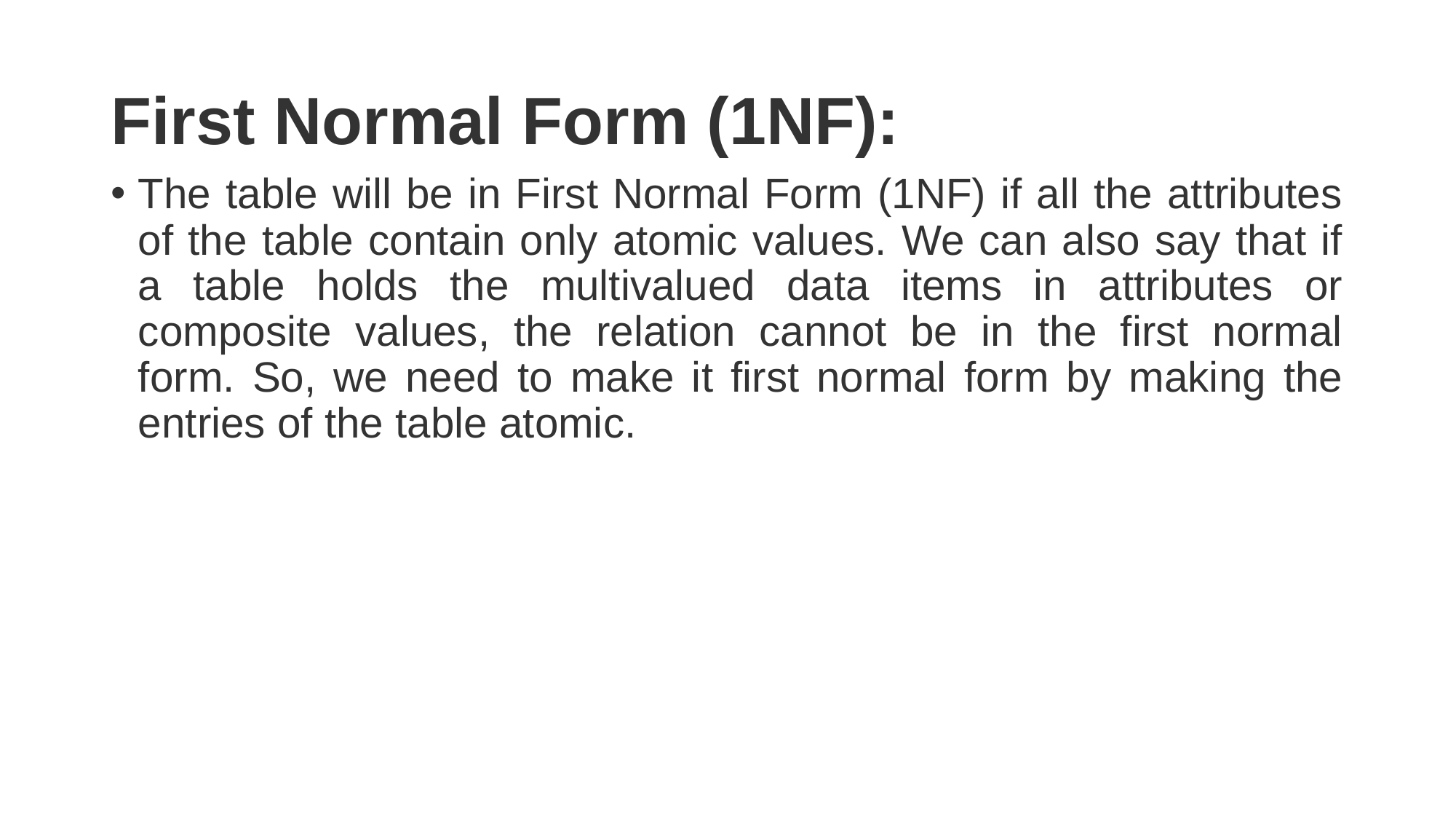

# First Normal Form (1NF):
The table will be in First Normal Form (1NF) if all the attributes of the table contain only atomic values. We can also say that if a table holds the multivalued data items in attributes or composite values, the relation cannot be in the first normal form. So, we need to make it first normal form by making the entries of the table atomic.